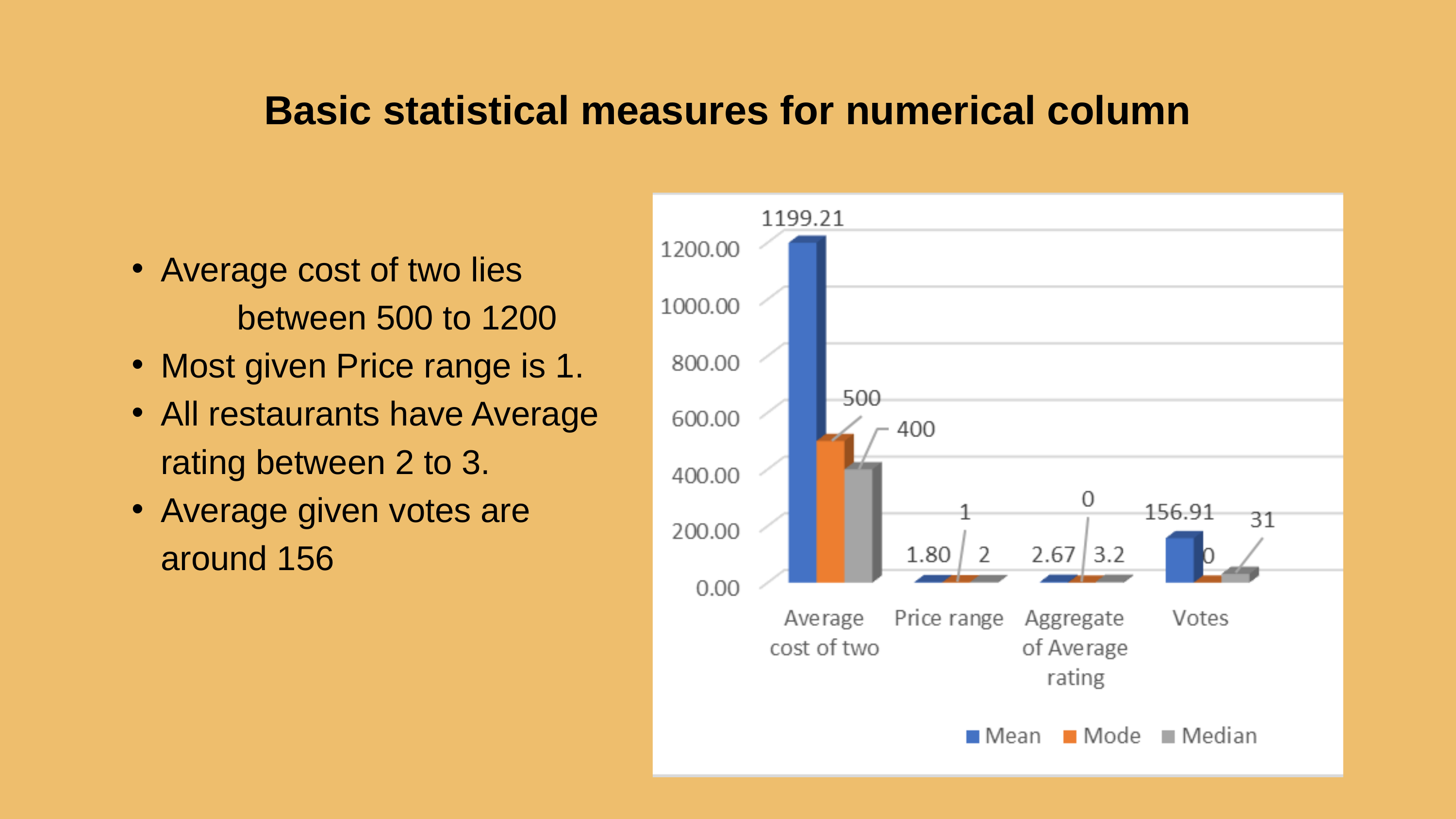

Basic statistical measures for numerical column

Average cost of two lies                 between 500 to 1200
Most given Price range is 1.
All restaurants have Average rating between 2 to 3.
Average given votes are around 156